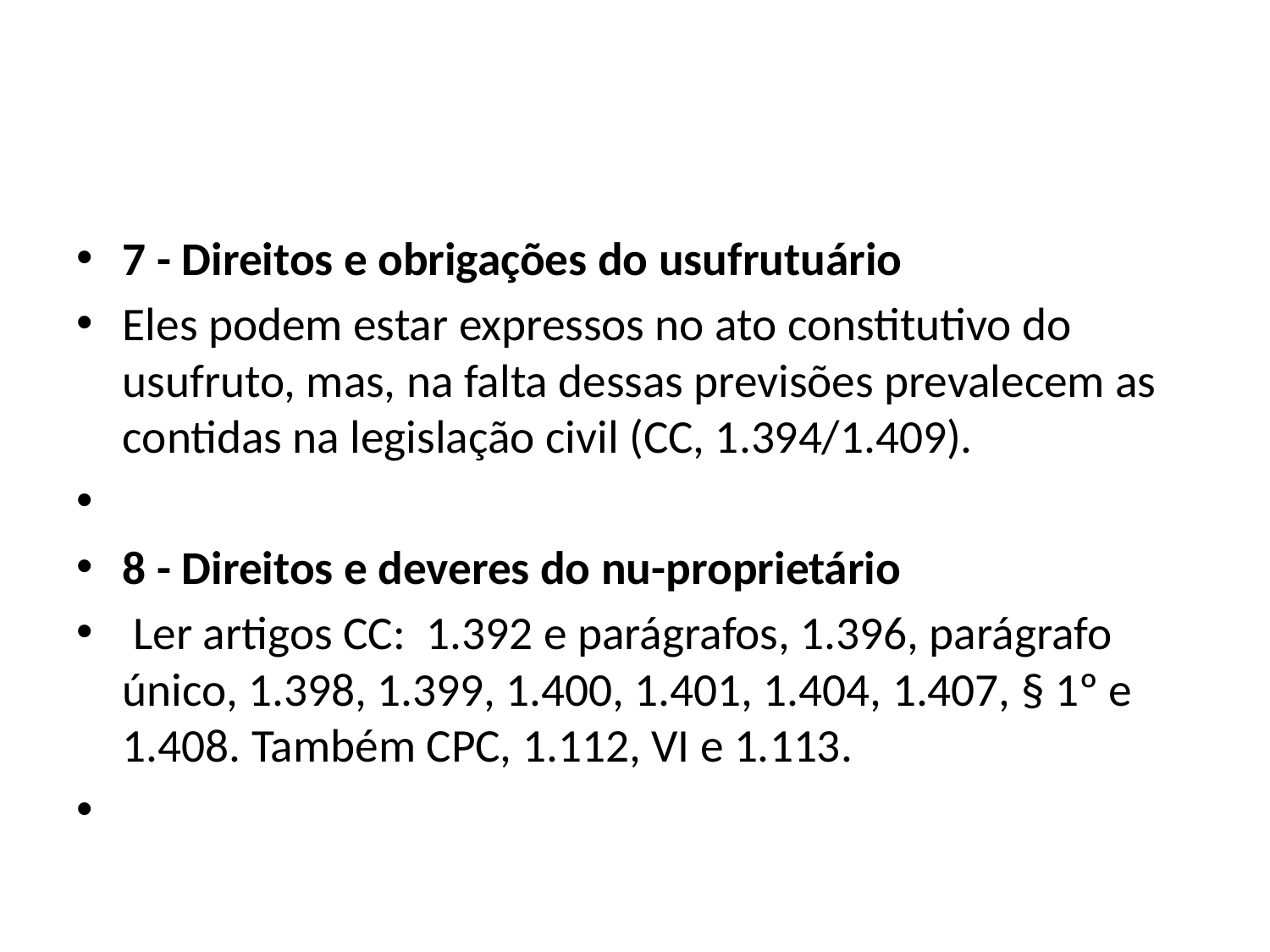

#
7 - Direitos e obrigações do usufrutuário
Eles podem estar expressos no ato constitutivo do usufruto, mas, na falta dessas previsões prevalecem as contidas na legislação civil (CC, 1.394/1.409).

8 - Direitos e deveres do nu-proprietário
 Ler artigos CC:  1.392 e parágrafos, 1.396, parágrafo único, 1.398, 1.399, 1.400, 1.401, 1.404, 1.407, § 1º e 1.408. Também CPC, 1.112, VI e 1.113.